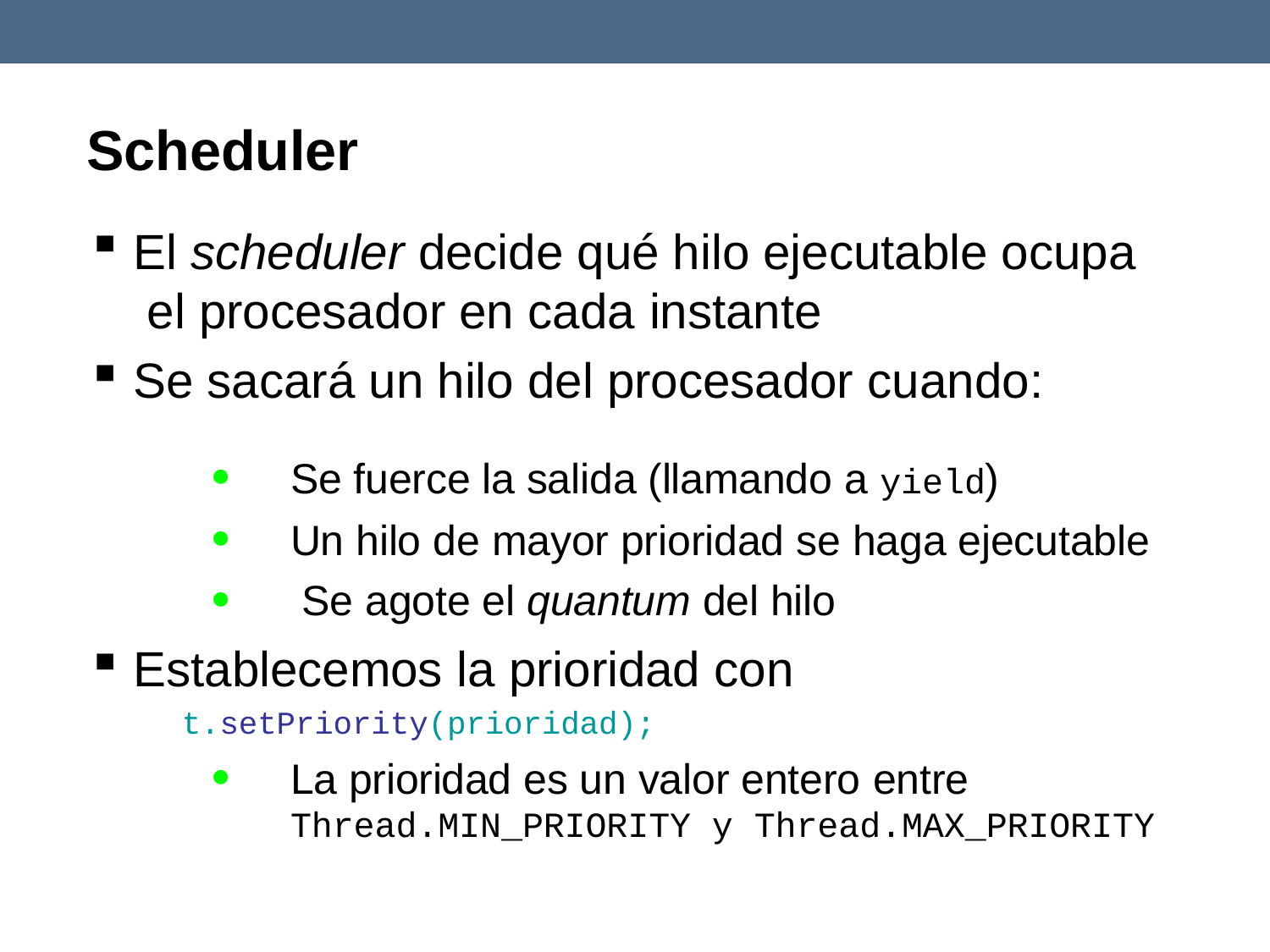

# Scheduler
El scheduler decide qué hilo ejecutable ocupa  el procesador en cada instante
Se sacará un hilo del procesador cuando:
•
•
•
Se fuerce la salida (llamando a yield)
Un hilo de mayor prioridad se haga ejecutable  Se agote el quantum del hilo
Establecemos la prioridad con
t.setPriority(prioridad);
•
La prioridad es un valor entero entre
Thread.MIN_PRIORITY y Thread.MAX_PRIORITY